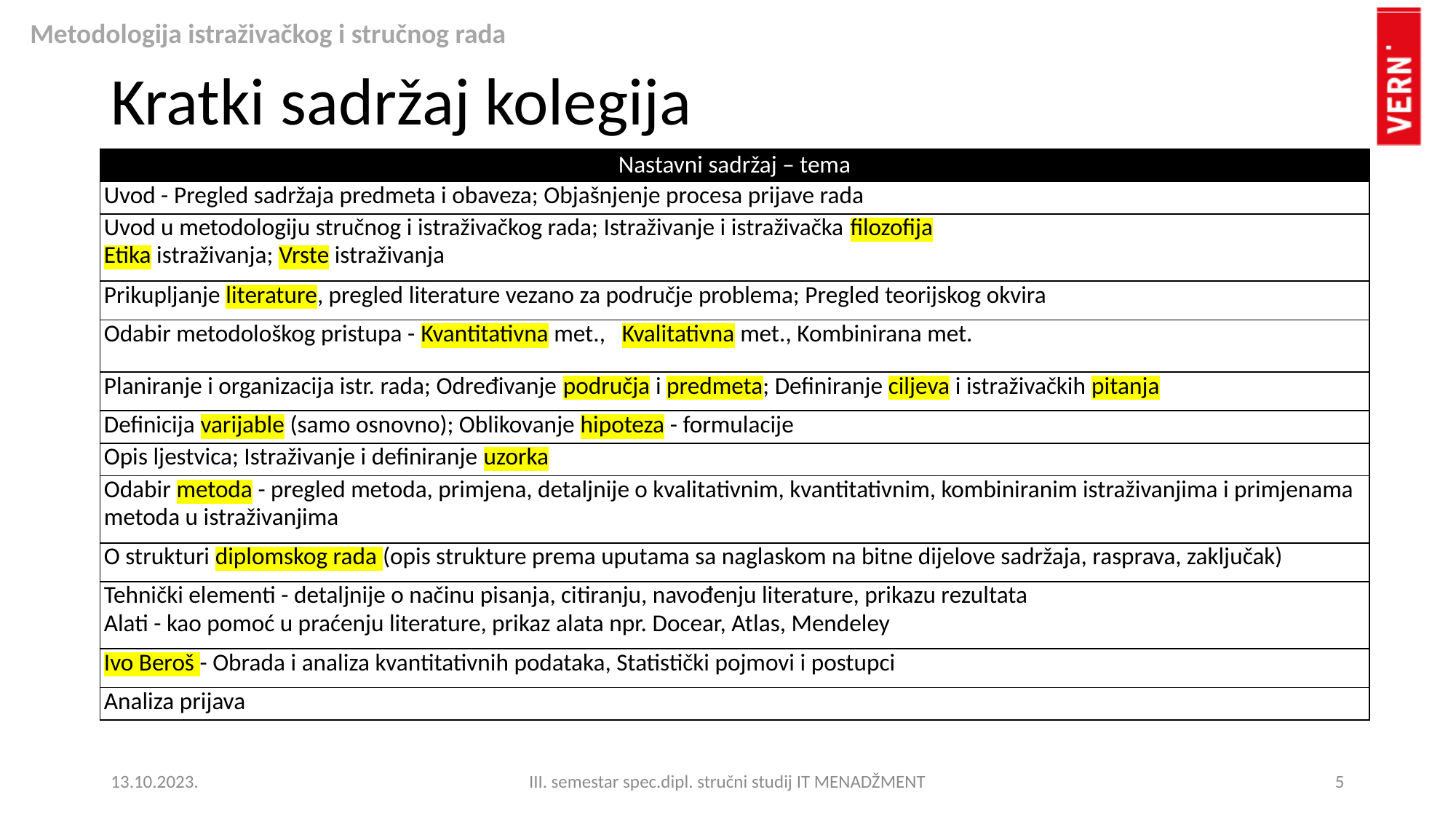

# Kratki sadržaj kolegija
| Nastavni sadržaj – tema |
| --- |
| Uvod - Pregled sadržaja predmeta i obaveza; Objašnjenje procesa prijave rada |
| Uvod u metodologiju stručnog i istraživačkog rada; Istraživanje i istraživačka filozofija Etika istraživanja; Vrste istraživanja |
| Prikupljanje literature, pregled literature vezano za područje problema; Pregled teorijskog okvira |
| Odabir metodološkog pristupa - Kvantitativna met., Kvalitativna met., Kombinirana met. |
| Planiranje i organizacija istr. rada; Određivanje područja i predmeta; Definiranje ciljeva i istraživačkih pitanja |
| Definicija varijable (samo osnovno); Oblikovanje hipoteza - formulacije |
| Opis ljestvica; Istraživanje i definiranje uzorka |
| Odabir metoda - pregled metoda, primjena, detaljnije o kvalitativnim, kvantitativnim, kombiniranim istraživanjima i primjenama metoda u istraživanjima |
| O strukturi diplomskog rada (opis strukture prema uputama sa naglaskom na bitne dijelove sadržaja, rasprava, zaključak) |
| Tehnički elementi - detaljnije o načinu pisanja, citiranju, navođenju literature, prikazu rezultata Alati - kao pomoć u praćenju literature, prikaz alata npr. Docear, Atlas, Mendeley |
| Ivo Beroš - Obrada i analiza kvantitativnih podataka, Statistički pojmovi i postupci |
| Analiza prijava |
13.10.2023.
III. semestar spec.dipl. stručni studij IT MENADŽMENT
5